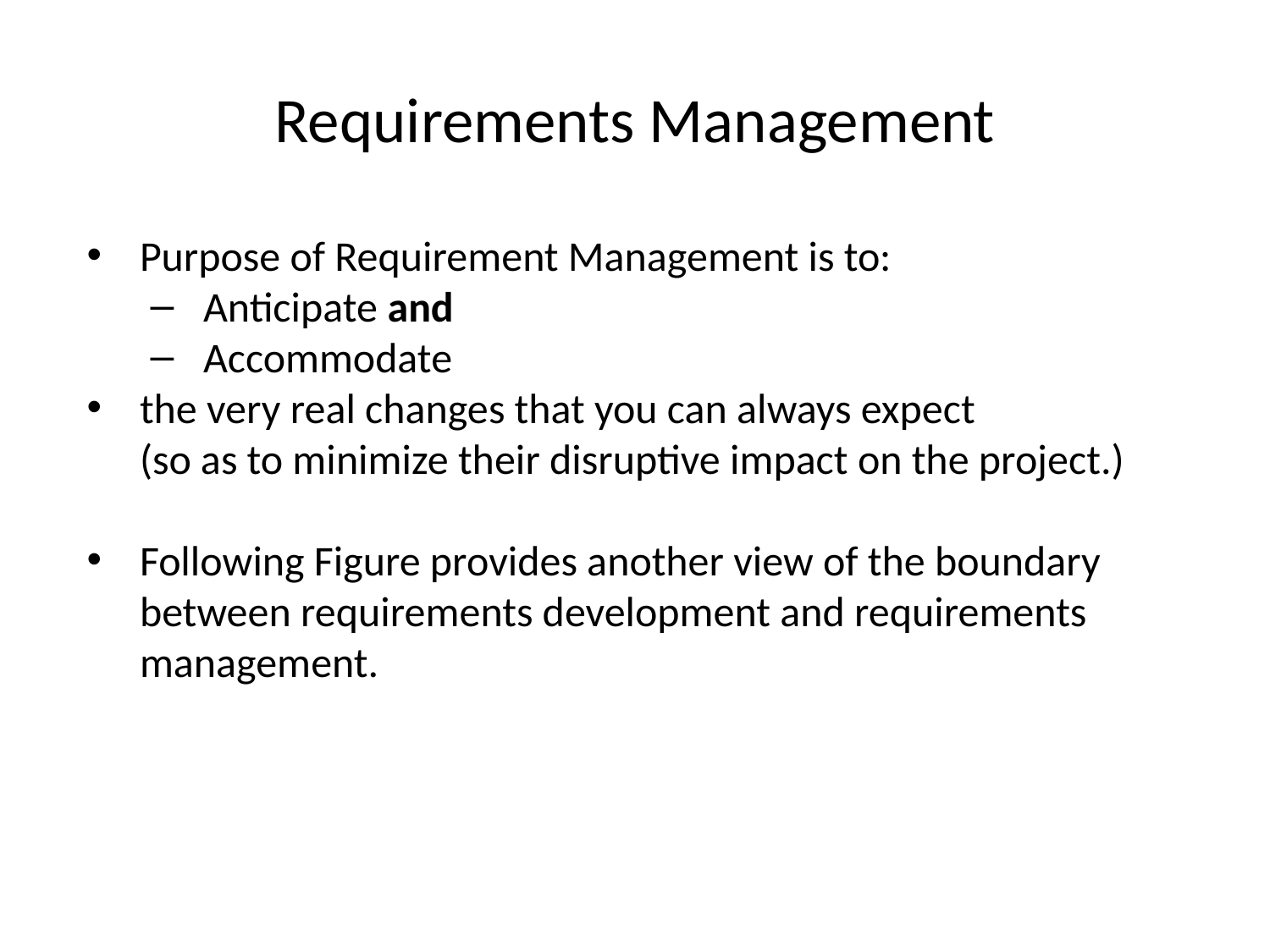

# Requirements Management
Purpose of Requirement Management is to:
Anticipate and
Accommodate
the very real changes that you can always expect
(so as to minimize their disruptive impact on the project.)

Following Figure provides another view of the boundary between requirements development and requirements management.